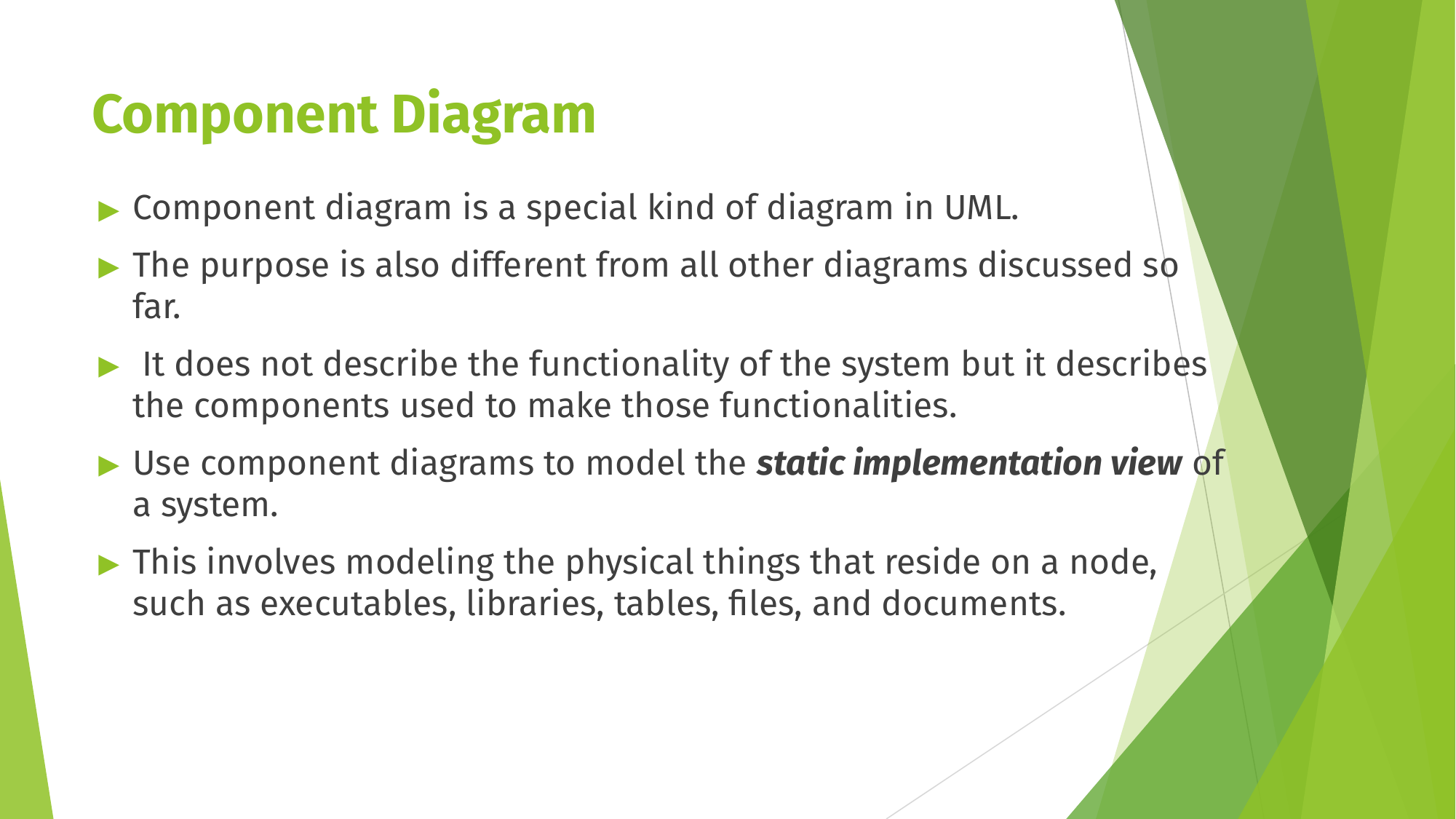

# Component Diagram
Component diagram is a special kind of diagram in UML.
The purpose is also different from all other diagrams discussed so far.
 It does not describe the functionality of the system but it describes the components used to make those functionalities.
Use component diagrams to model the static implementation view of a system.
This involves modeling the physical things that reside on a node, such as executables, libraries, tables, files, and documents.